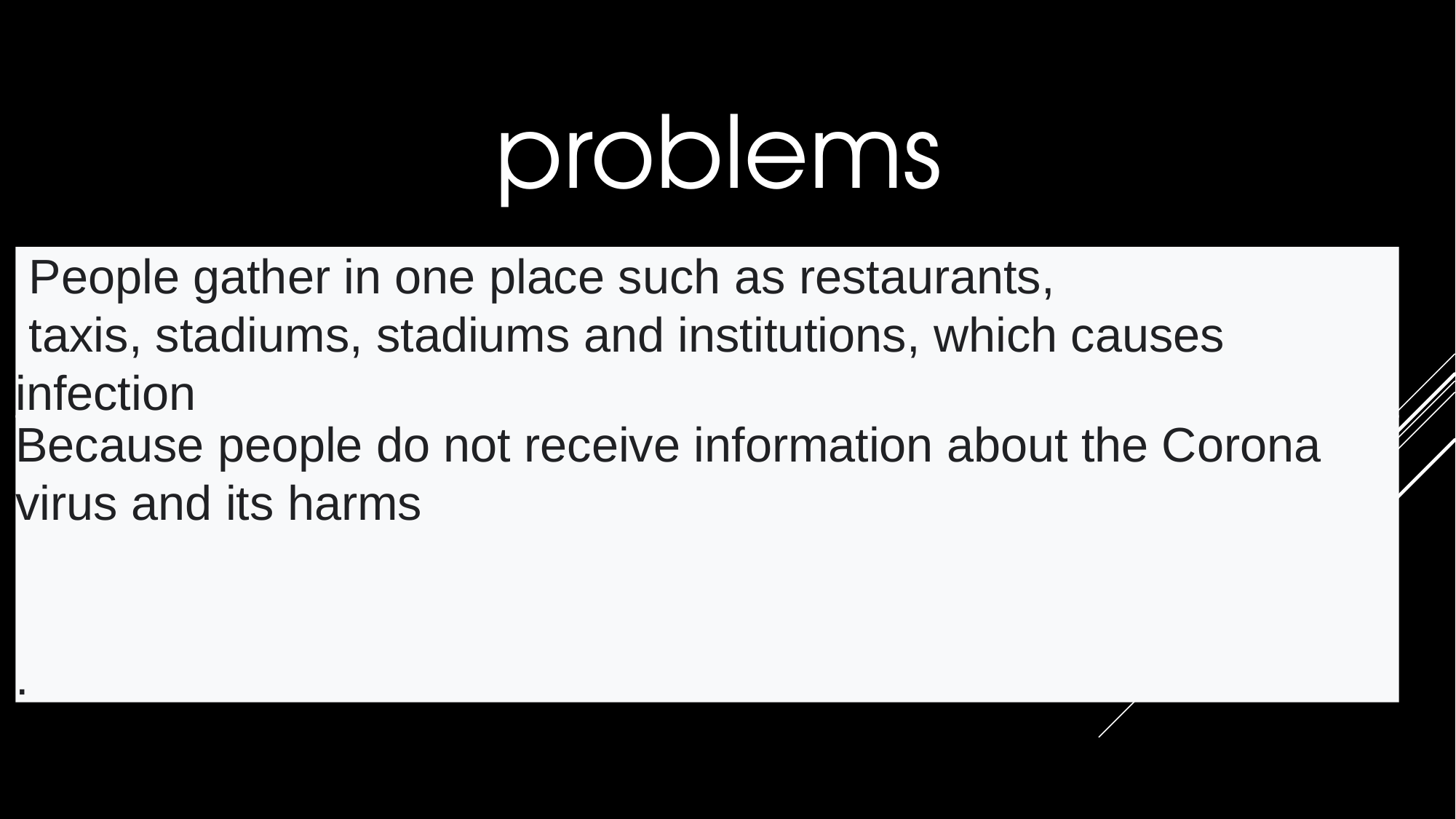

#
problems
 People gather in one place such as restaurants,
 taxis, stadiums, stadiums and institutions, which causes infection
Because people do not receive information about the Corona virus and its harms

.